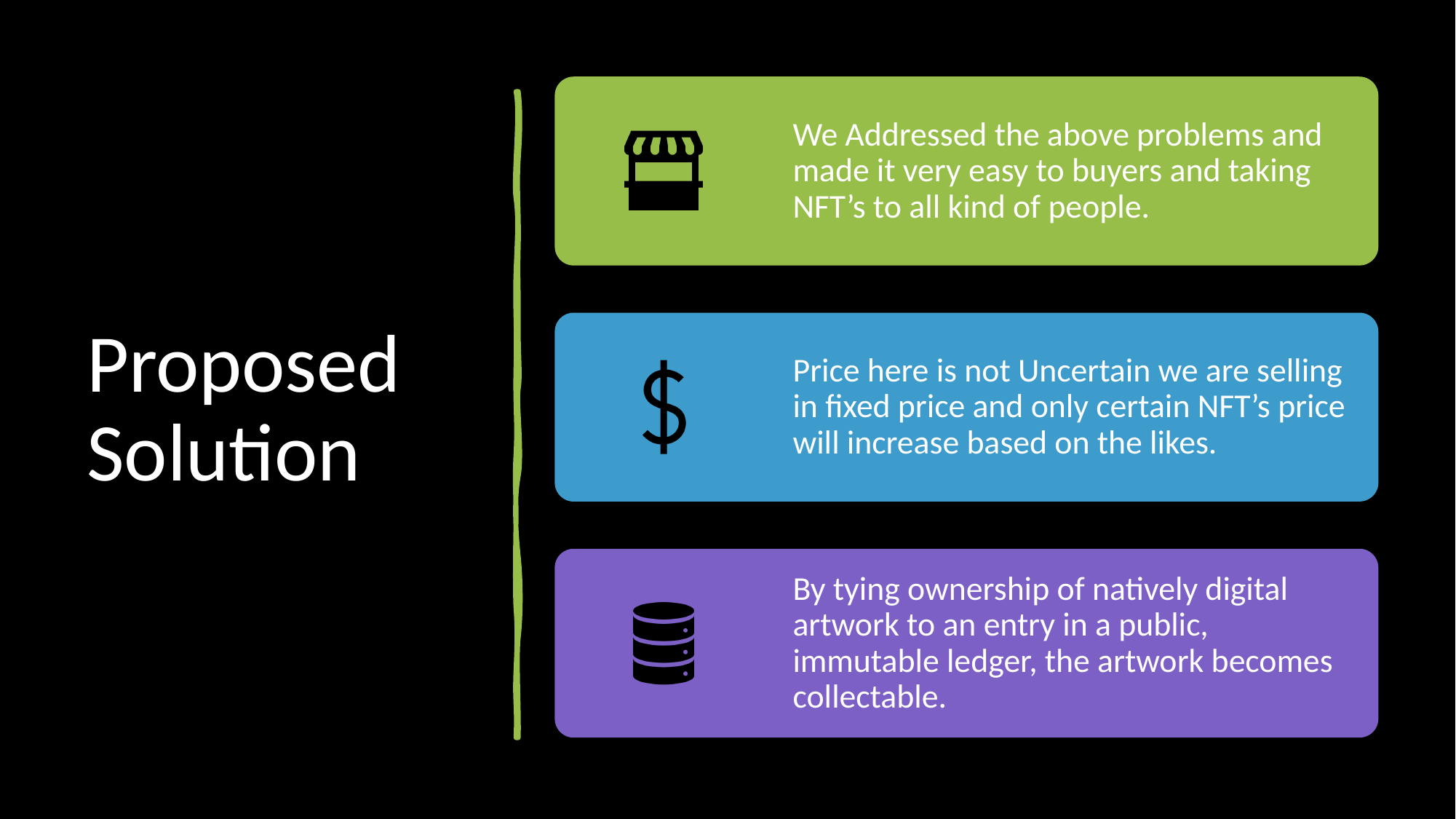

We Addressed the above problems and made it very easy to buyers and taking NFT’s to all kind of people.
Price here is not Uncertain we are selling in fixed price and only certain NFT’s price will increase based on the likes.
By tying ownership of natively digital artwork to an entry in a public, immutable ledger, the artwork becomes collectable.
# Proposed Solution